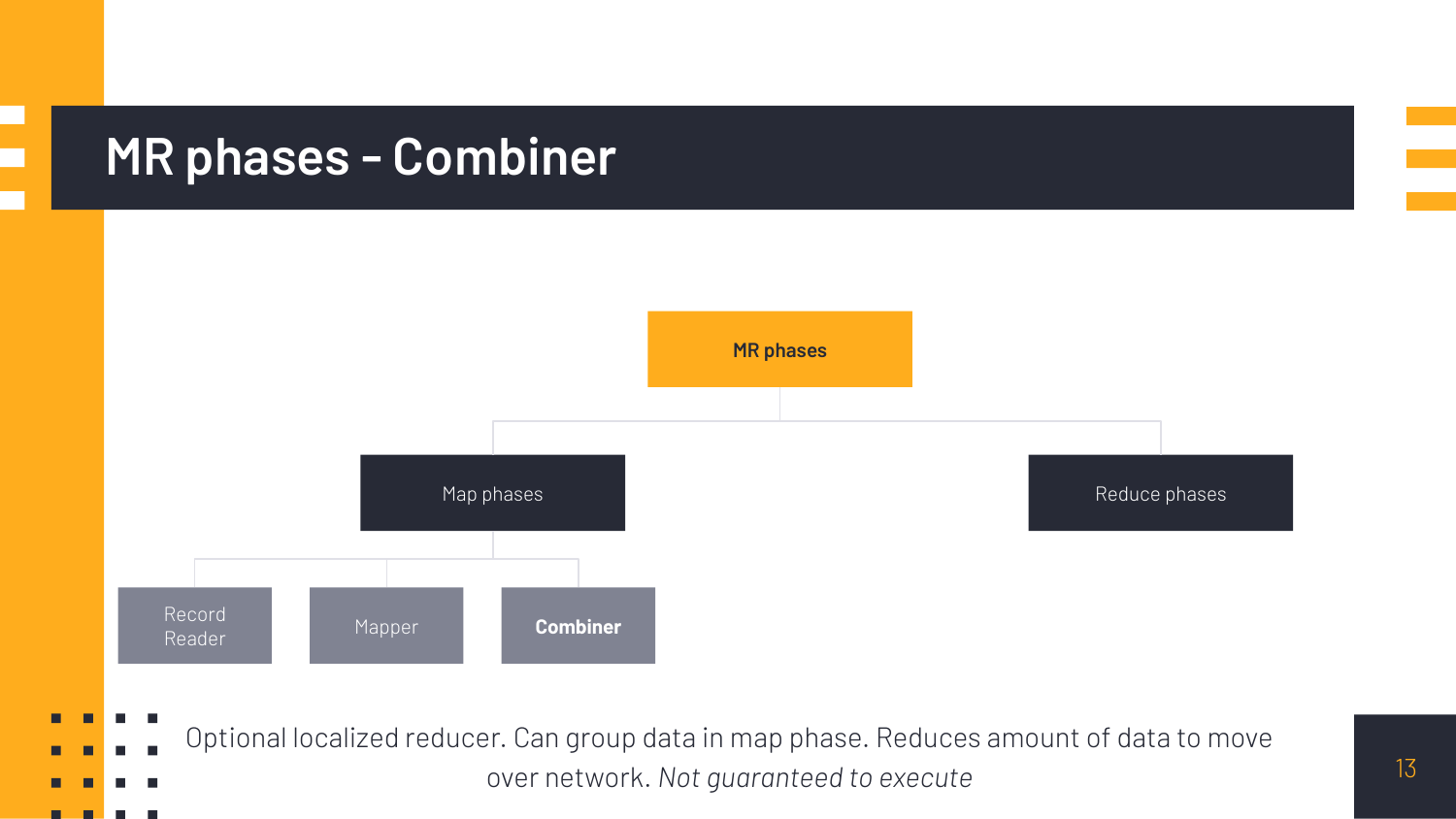

# MR phases - Combiner
MR phases
Map phases
Reduce phases
Record Reader
Mapper
Combiner
Optional localized reducer. Can group data in map phase. Reduces amount of data to move over network. Not guaranteed to execute
13